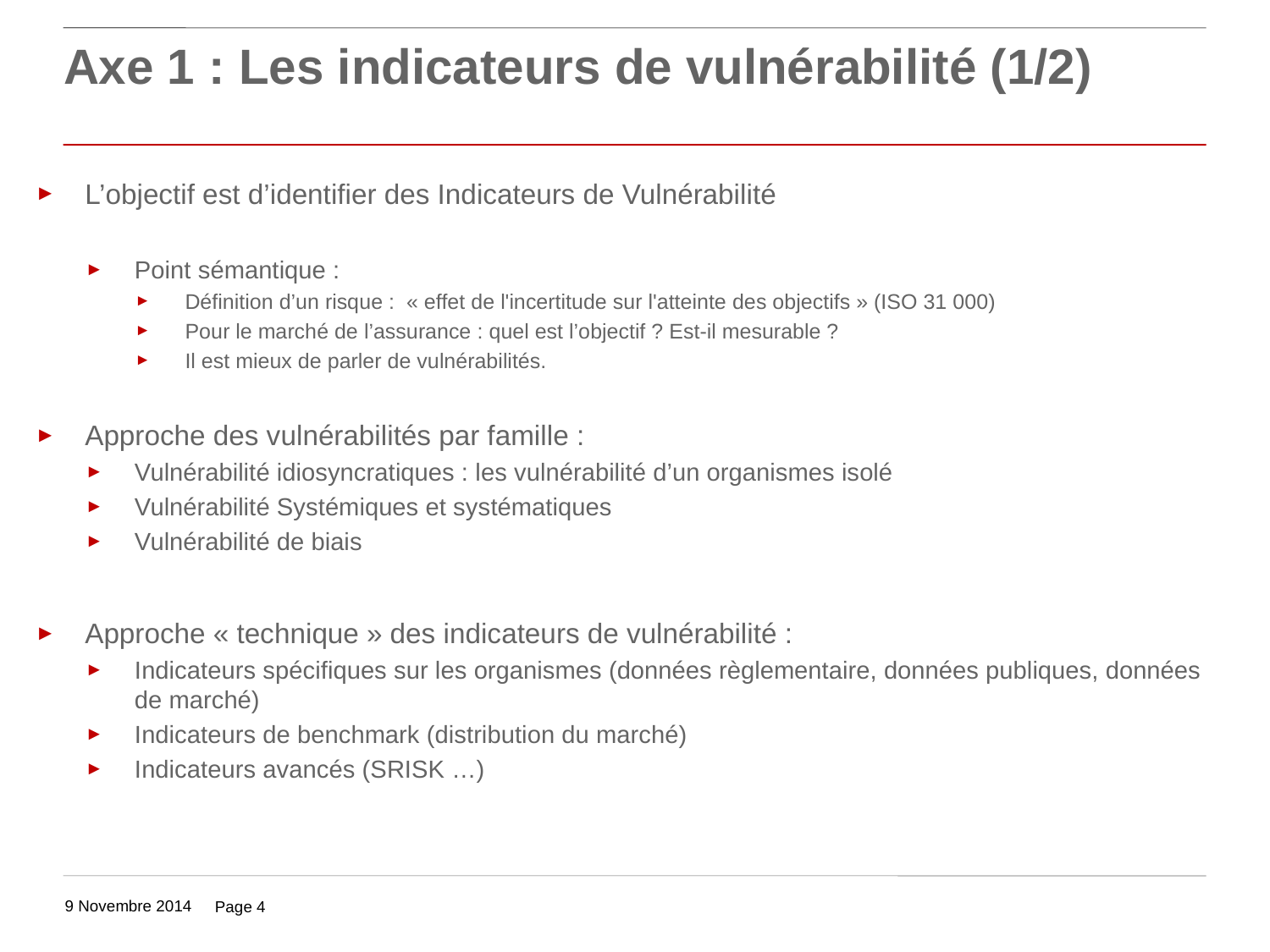

# Axe 1 : Les indicateurs de vulnérabilité (1/2)
L’objectif est d’identifier des Indicateurs de Vulnérabilité

Point sémantique :
Définition d’un risque :  « effet de l'incertitude sur l'atteinte des objectifs » (ISO 31 000)
Pour le marché de l’assurance : quel est l’objectif ? Est-il mesurable ?
Il est mieux de parler de vulnérabilités.

Approche des vulnérabilités par famille :
Vulnérabilité idiosyncratiques : les vulnérabilité d’un organismes isolé
Vulnérabilité Systémiques et systématiques
Vulnérabilité de biais

Approche « technique » des indicateurs de vulnérabilité :
Indicateurs spécifiques sur les organismes (données règlementaire, données publiques, données de marché)
Indicateurs de benchmark (distribution du marché)
Indicateurs avancés (SRISK …)